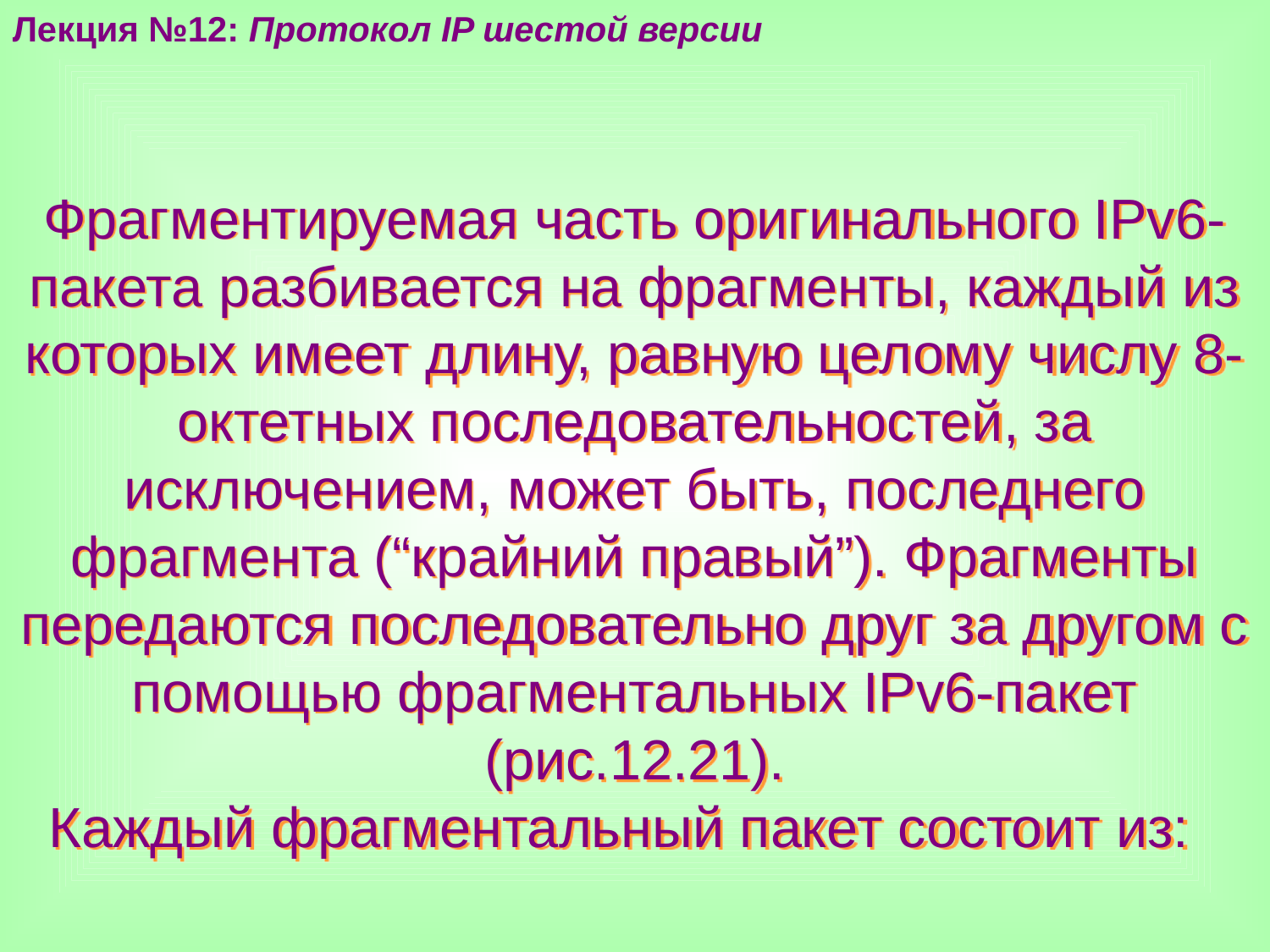

Лекция №12: Протокол IP шестой версии
Фрагментируемая часть оригинального IPv6-пакета разбивается на фрагменты, каждый из которых имеет длину, равную целому числу 8-октетных последовательностей, за исключением, может быть, последнего фрагмента (“крайний правый”). Фрагменты передаются последовательно друг за другом с помощью фрагментальных IPv6-пакет (рис.12.21).
Каждый фрагментальный пакет состоит из: